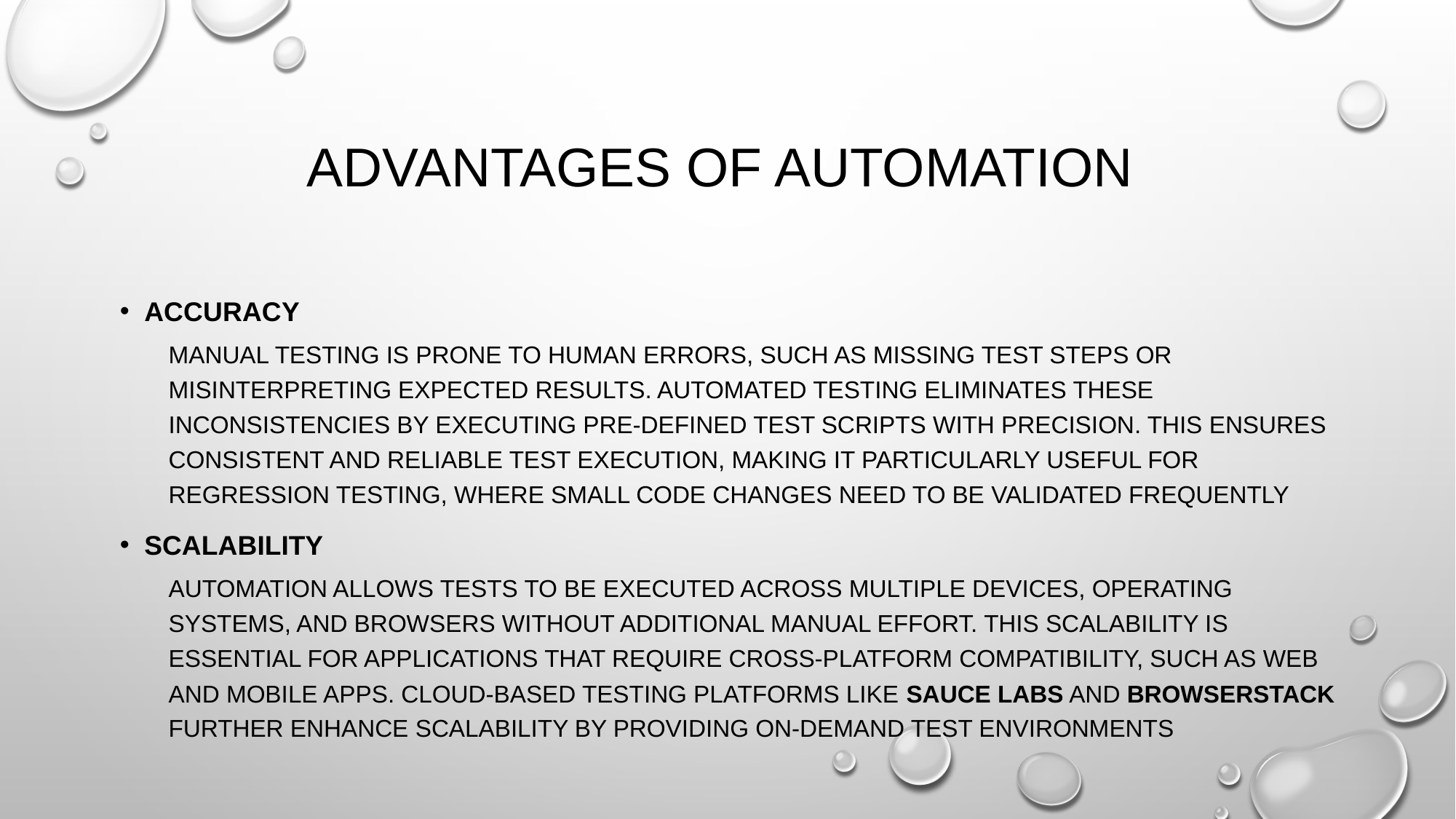

# Advantages of Automation
Accuracy
Manual testing is prone to human errors, such as missing test steps or misinterpreting expected results. Automated testing eliminates these inconsistencies by executing pre-defined test scripts with precision. This ensures consistent and reliable test execution, making it particularly useful for regression testing, where small code changes need to be validated frequently
Scalability
Automation allows tests to be executed across multiple devices, operating systems, and browsers without additional manual effort. This scalability is essential for applications that require cross-platform compatibility, such as web and mobile apps. Cloud-based testing platforms like Sauce Labs and BrowserStack further enhance scalability by providing on-demand test environments